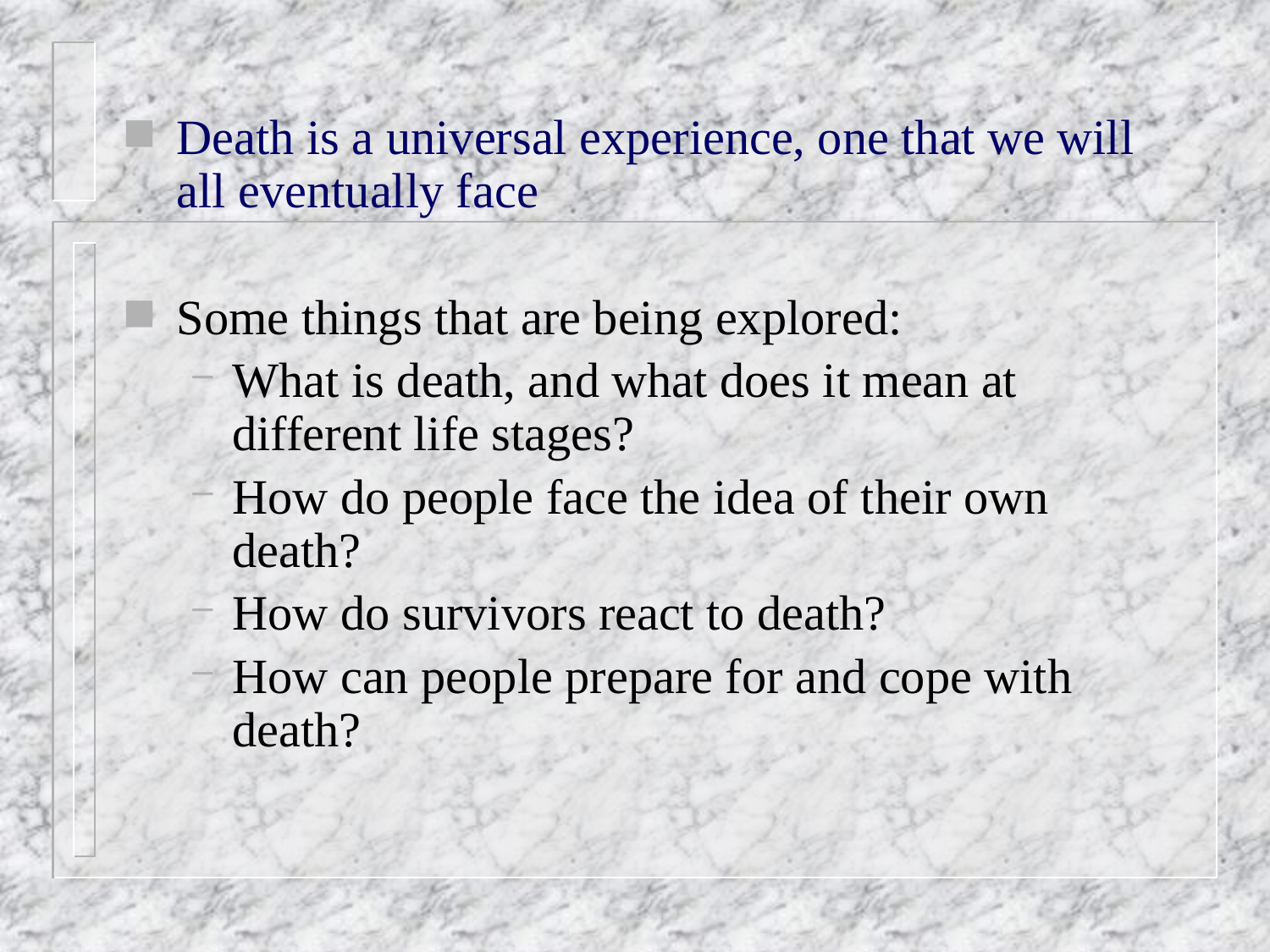

Death is a universal experience, one that we will all eventually face

Some things that are being explored:
What is death, and what does it mean at different life stages?
How do people face the idea of their own death?
How do survivors react to death?
How can people prepare for and cope with death?